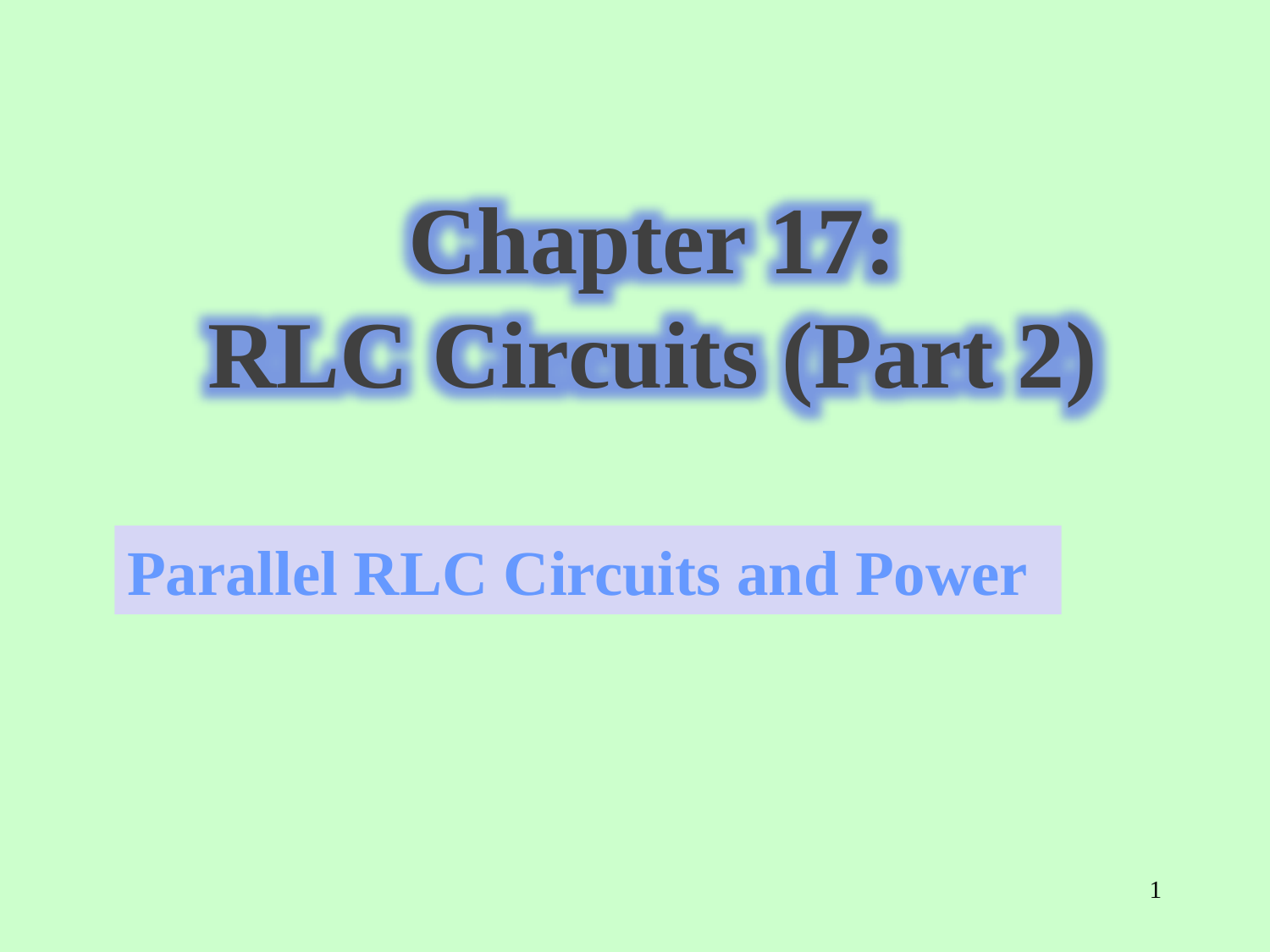

Chapter 17:
RLC Circuits (Part 2)
Parallel RLC Circuits and Power
1